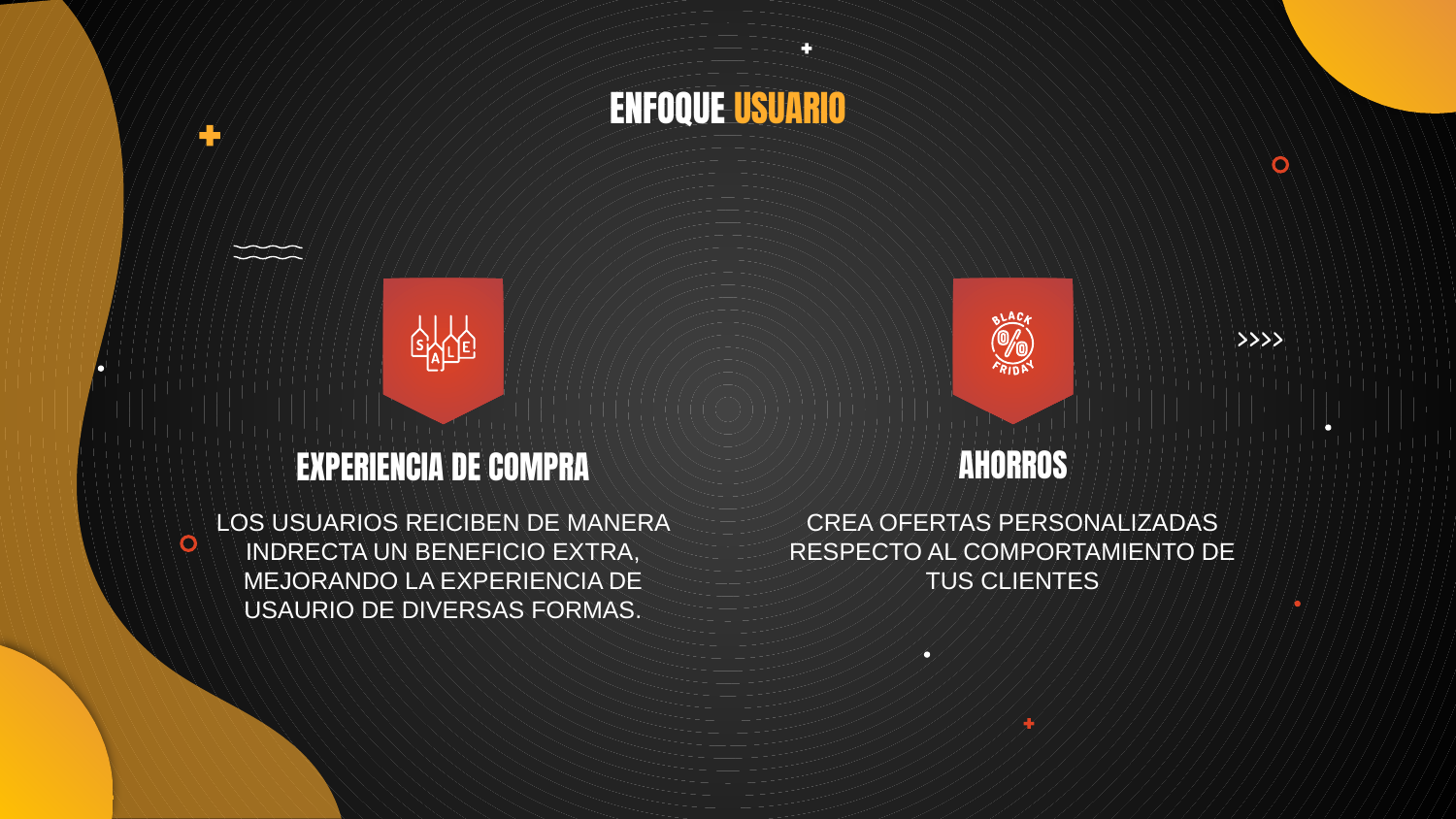

# ENFOQUE USUARIO

AHORROS
EXPERIENCIA DE COMPRA
LOS USUARIOS REICIBEN DE MANERA INDRECTA UN BENEFICIO EXTRA, MEJORANDO LA EXPERIENCIA DE USAURIO DE DIVERSAS FORMAS.
CREA OFERTAS PERSONALIZADAS RESPECTO AL COMPORTAMIENTO DE TUS CLIENTES